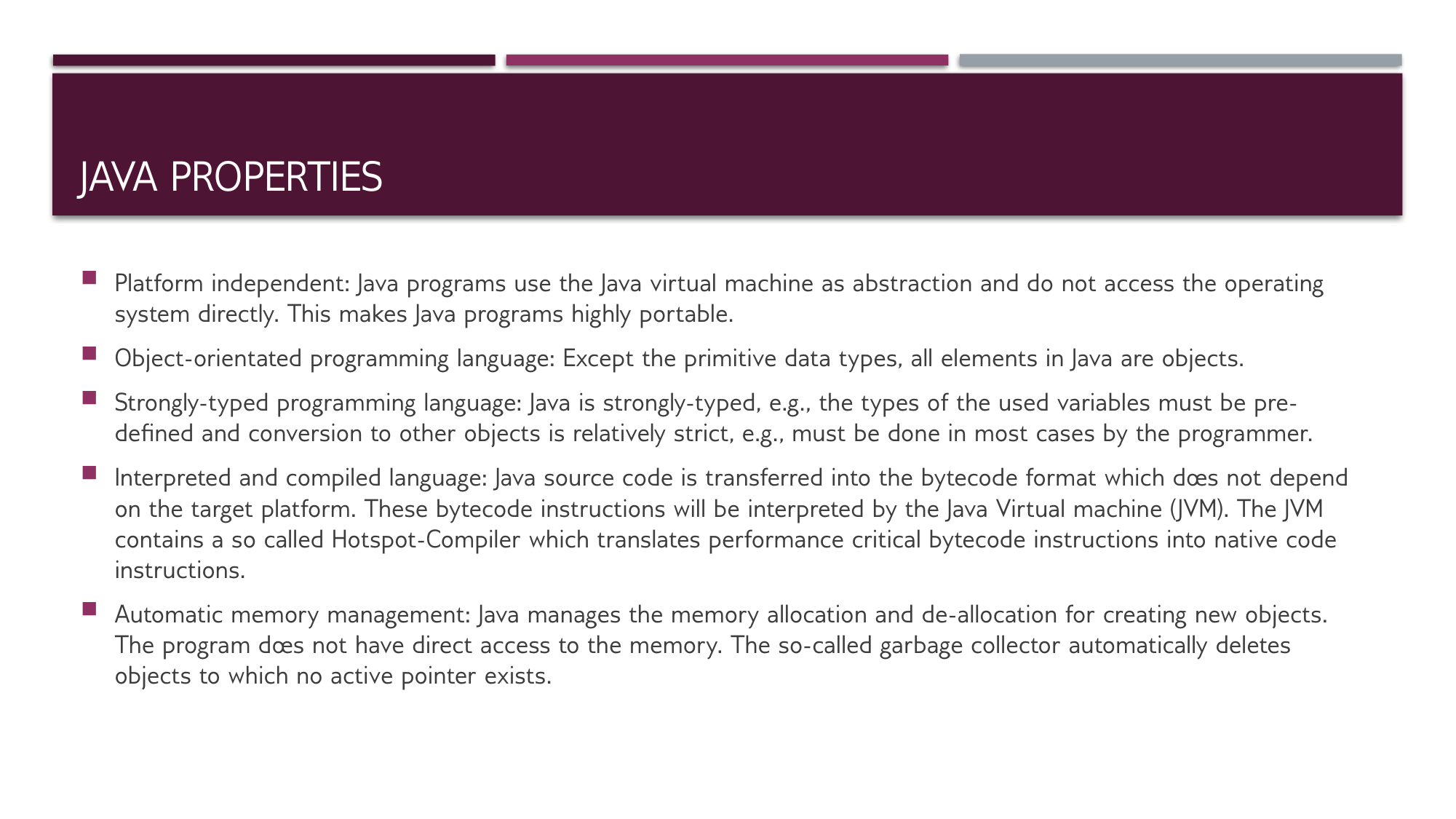

# Java Properties
Platform independent: Java programs use the Java virtual machine as abstraction and do not access the operating system directly. This makes Java programs highly portable.
Object-orientated programming language: Except the primitive data types, all elements in Java are objects.
Strongly-typed programming language: Java is strongly-typed, e.g., the types of the used variables must be pre-defined and conversion to other objects is relatively strict, e.g., must be done in most cases by the programmer.
Interpreted and compiled language: Java source code is transferred into the bytecode format which does not depend on the target platform. These bytecode instructions will be interpreted by the Java Virtual machine (JVM). The JVM contains a so called Hotspot-Compiler which translates performance critical bytecode instructions into native code instructions.
Automatic memory management: Java manages the memory allocation and de-allocation for creating new objects. The program does not have direct access to the memory. The so-called garbage collector automatically deletes objects to which no active pointer exists.